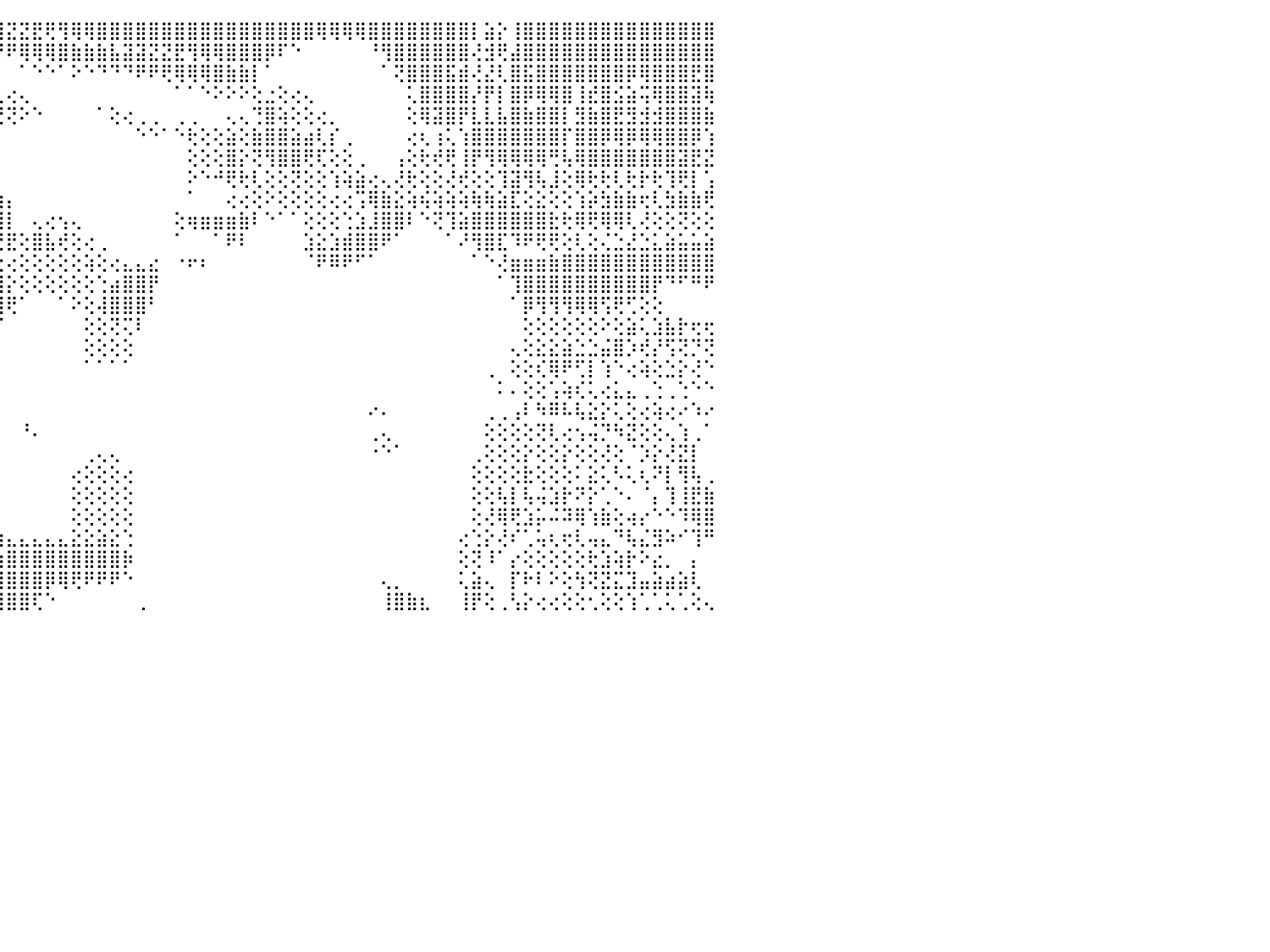

⣑⣷⣿⣾⢿⢟⢟⢏⢝⢕⢑⢕⢅⢕⢔⢔⢕⢕⢕⢕⢕⢕⠕⠕⠑⢕⣵⡕⣿⣿⣿⣿⢟⢟⢻⢕⢸⡕⣿⣿⣷⣷⣷⣵⣼⣝⣝⣟⢟⢻⢿⢿⣿⣿⣿⣿⣿⣿⣿⣿⣿⣿⣿⣿⣿⣿⣿⣿⣿⢿⢿⢿⢿⣿⣿⣿⣿⣿⣿⣿⣿⡇⣵⡕⢸⣿⣿⣿⣿⣿⣿⣿⣿⣿⣿⣿⣿⣿⣿⣿⠀
⢘⢑⢑⢅⢅⢕⢔⢕⢕⢕⢕⠕⠕⢕⢕⢕⢕⢕⢕⢕⢄⢄⠀⠀⠀⢰⣻⣿⣿⣿⣿⣿⡇⠕⠀⢕⢸⣧⣿⡇⠜⠝⠝⠟⠟⠟⢿⢿⢿⣿⣷⣷⣷⣧⣽⣽⣝⣝⣟⢻⢿⢿⣿⣿⣿⡿⠏⠑⠀⠀⠀⠀⠀⠘⢻⣿⣿⣿⣿⣿⣿⢜⣺⢟⣼⣿⣿⣿⣿⣿⣿⣿⣿⣿⣿⣿⣿⣿⣿⣿⠀
⠕⠕⢕⢑⢕⢕⢕⢕⢕⢕⢔⢄⢀⢕⠑⠁⠁⠑⠑⠑⠑⠀⠀⠀⠀⢡⣿⣿⣿⣿⣿⣿⡇⠀⠀⢕⢸⡇⢾⢇⠀⠀⠀⠀⠀⠀⠁⠑⠑⠁⠕⠑⠙⠙⠙⠟⠟⢟⢿⢿⢿⣿⣷⣷⡇⠁⠀⠀⠀⠀⠀⠀⠀⠀⠁⢝⣿⣿⣿⣯⣾⢜⣜⢇⣿⣯⣿⣿⣿⣿⣿⣿⣿⡿⢿⣿⣿⣿⣟⣿⠀
⠀⠀⠁⠀⠀⠀⠀⢕⢕⢕⡕⢕⢕⠀⠀⠀⠀⠀⢀⠀⢔⢀⠀⢀⢄⣼⣽⣿⣿⣿⣿⣿⡇⢔⢔⣵⡌⢣⡇⢕⢔⣔⢔⢄⢄⢔⢄⠀⠀⠀⠀⠀⠀⠀⠀⠀⠀⠀⠁⠁⠑⠕⠕⠕⢕⣐⢕⢔⢄⠀⠀⠀⠀⠀⠀⠀⢅⣿⣿⣿⣿⡜⡟⡇⣿⡿⢿⢿⣿⢸⣞⣿⣪⣵⢭⢿⣿⣿⣽⢷⠀
⢀⠀⠀⢀⢄⢔⡔⡕⢕⠸⡇⢕⢕⠀⠀⠰⠀⠕⠸⠕⢕⢔⢔⢕⠕⢿⣿⣿⣿⣿⣿⣿⡇⢕⢕⠛⢏⣝⡝⠕⢸⠿⢜⢕⢜⢝⠕⠑⠀⠀⠀⠀⠁⢕⢔⢀⢀⠀⢀⢀⠀⠀⢄⢄⢙⣿⢵⢕⢕⢔⡀⠀⠀⠀⠀⠀⢕⢿⣽⣿⡟⣇⣇⣧⣿⣷⣿⣿⡇⣻⣷⣿⣟⣻⣺⣺⣿⣿⣿⣷⠀
⢕⠇⢑⢑⢑⢕⢍⢕⢕⢕⢕⢕⢕⠀⢀⢄⢐⢲⢰⡆⣷⢕⢕⢕⠀⢱⢿⢿⣿⣿⣿⣿⡇⢕⢕⢑⢜⢷⢷⢕⢕⢰⢕⠑⠁⠀⠀⠀⠀⠀⠀⠀⠀⠀⠀⠑⠑⠁⠑⢗⢕⢕⣵⢕⣷⣿⣿⣵⣴⢇⡎⢀⠀⠀⠀⠀⢔⢆⢰⢅⢱⣿⣿⣿⣿⣿⣿⣿⡏⣿⣿⡿⢿⡿⢿⢿⣿⣿⡿⢱⠀
⢕⢅⢕⢕⢕⢕⢀⠅⢕⢕⣱⣕⡕⠑⠀⠕⢕⢸⢸⡇⡿⢕⢕⢕⢀⢜⢕⢕⣿⣿⣿⣿⡷⢇⢕⣱⡕⡇⢕⠕⢕⢕⢕⠀⠀⠀⠀⠀⠀⠀⠀⠀⠀⠀⠀⠀⠀⠀⠀⢕⢕⢕⣿⡕⢝⢻⣿⣿⢟⢏⢕⢕⢀⠀⠀⢠⢕⢗⢞⢟⢸⡟⢻⢿⢿⢿⢿⢛⢧⢿⣿⣿⣿⣿⣿⣿⣿⣽⣟⣝⠀
⢷⣵⡵⠵⠵⠵⠵⠕⠕⢕⢟⢟⢇⠀⠀⢄⢕⢜⠜⢇⢕⢕⢕⢕⠑⢕⢕⢕⢻⣿⣿⣿⡇⢇⢕⢻⢇⣇⢕⠀⢕⠑⢕⠀⠀⠀⠀⠀⠀⠀⠀⠀⠀⠀⠀⠀⠀⠀⠀⠕⠑⠚⢟⢗⢇⢕⢕⢝⢕⢕⢱⢵⣵⢔⢄⢜⢗⢕⢕⢜⢞⢕⢕⢹⣽⢻⢧⣸⢕⢿⢗⢗⢇⢗⡗⢗⢹⢟⡇⢡⠀
⡵⠿⣇⣱⡔⢀⢀⠀⠀⠈⢣⢕⢕⢔⢔⢕⢕⠀⢔⢔⢔⢕⢕⢕⢕⠁⢕⢕⢸⣿⣿⣿⡇⢕⢕⢕⢜⣿⢕⢕⣕⣰⡕⢕⣴⡄⠀⠀⠀⠀⠀⠀⠀⠀⠀⠀⠀⠀⠀⠁⠀⠀⢔⢔⢕⠕⢕⢕⢕⢕⢔⢔⢩⢿⣷⣕⢵⢮⢵⢵⢵⢷⢷⣵⣏⢕⣕⢕⢕⢱⡵⣳⣷⣷⢖⢇⣳⣷⣷⢟⠀
⣿⣷⣾⣿⣿⣿⣷⣷⣿⣧⣵⣵⢕⢕⡀⢸⣷⡇⠕⢕⠕⠕⢑⢀⠐⠀⡧⢕⢸⣿⡿⢟⢇⠑⠕⢕⢸⣿⠑⠕⠙⢝⢑⣱⣿⡇⠀⢄⢔⢢⢄⠀⠀⠀⠀⠀⠀⠀⢕⢶⣶⣶⣶⣷⠇⠑⠁⠁⢕⢕⢕⢑⣱⣸⣿⣿⠇⠑⢝⢹⣵⣿⣿⣿⣿⣿⣿⣗⢗⢿⢟⢿⢿⢇⢜⢕⢕⢝⢕⢕⠀
⣿⣿⣿⣿⣿⣿⣷⣷⣿⣿⣿⡿⢕⠅⠁⠟⠛⢇⡇⠰⠵⠇⠁⢀⠁⢔⡟⢕⢺⣿⣝⢽⡅⠄⢴⡕⢕⣿⢀⠄⠐⢡⡵⢹⢟⣟⢕⣿⣧⢞⢕⢔⢀⠀⠀⠀⠀⠀⠁⠀⠀⠁⠟⠇⠀⠀⠀⠀⣱⣕⣱⣾⣿⣿⠟⠁⠀⠀⠀⠁⠜⢻⣿⣏⠹⠟⢟⢟⢕⢇⢕⢌⣑⣜⣑⣅⣵⣥⣥⣵⠀
⠀⠀⠑⠑⠐⠐⠐⠐⠐⠐⠐⢔⢕⢕⢄⢄⢄⢜⢀⠀⢄⠀⠠⠄⢀⣄⣼⣥⣕⢅⡕⠜⢇⢕⠀⠙⣧⣺⣅⢀⢀⠐⠑⠑⢕⢔⢕⢕⢕⢕⢕⢵⢕⢔⣄⣄⣔⠀⠐⠖⠆⠀⠀⠀⠀⠀⠀⠀⠈⠟⠿⠟⠋⠁⠀⠀⠀⠀⠀⠀⠀⠁⠑⢜⣶⣶⣶⣷⣿⣿⣿⣿⣿⣿⣿⣿⣿⣿⣿⣿⠀
⢀⢀⢀⢀⢀⢀⢀⢀⢀⢀⢄⢜⢳⢷⣷⣷⣧⣵⣵⣵⣕⣕⡰⢦⢕⢕⢸⢉⣛⠳⠵⢅⢔⢑⢠⠎⣿⡿⣿⢇⢕⣕⣗⣷⣿⡕⢕⢕⢕⢕⢕⢕⢑⣴⣿⣿⡟⠀⠀⠀⠀⠀⠀⠀⠀⠀⠀⠀⠀⠀⠀⠀⠀⠀⠀⠀⠀⠀⠀⠀⠀⠀⠀⠁⢹⣿⣿⣿⣿⣿⣿⣿⣿⣿⣿⡟⠙⠋⠛⠟⠀
⣑⣕⣕⣕⣕⣕⣕⢕⢕⡕⢱⡕⢕⢜⢝⠍⣟⣿⣿⡿⣿⣿⣿⡷⢿⢇⢕⢄⢁⢅⢕⣔⣕⣕⣕⣕⣕⣕⣱⣾⣿⣿⣿⣿⣿⢟⠁⠀⠀⠁⠕⢕⢼⣿⣿⣿⠃⠀⠀⠀⠀⠀⠀⠀⠀⠀⠀⠀⠀⠀⠀⠀⠀⠀⠀⠀⠀⠀⠀⠀⠀⠀⠀⠀⠁⡿⢻⢻⢻⢿⢿⢫⢟⢋⢕⢕⠀⠀⠀⠀⠀
⢿⢿⠿⣿⣿⣿⣷⣾⣿⣿⣿⣿⣿⣿⣿⣿⣿⣿⣿⣧⣴⣵⣵⣕⣕⣕⣕⣕⣕⣘⣽⣽⣿⣿⣿⣿⣿⣿⣿⣿⣿⣿⣿⣿⡏⠀⠀⠀⠀⠀⠀⢕⢕⢝⢍⠇⠀⠀⠀⠀⠀⠀⠀⠀⠀⠀⠀⠀⠀⠀⠀⠀⠀⠀⠀⠀⠀⠀⠀⠀⠀⠀⠀⠀⠀⢕⢕⢕⢕⢕⢕⠕⢕⣵⢅⣱⣧⡗⢖⢖⠀
⣵⣵⣵⣵⣷⣿⣿⣿⣿⣿⣿⣿⣿⣿⣿⣿⣿⣿⣿⣿⣿⣿⣿⣿⣿⣿⣿⣿⣿⣿⣿⣿⣿⣿⣿⣿⣿⣿⣿⣿⣿⣿⣿⣿⡇⠀⠀⠀⠀⠀⠀⢕⢕⢕⢕⠀⠀⠀⠀⠀⠀⠀⠀⠀⠀⠀⠀⠀⠀⠀⠀⠀⠀⠀⠀⠀⠀⠀⠀⠀⠀⠀⠀⠀⢄⢕⣕⣕⣵⣑⣑⣬⣿⡱⢞⡜⢫⢝⡙⢝⠀
⣿⣿⣿⣿⣿⣿⣿⣿⣿⣿⣿⣿⣿⣿⣿⣿⣿⣿⣿⣿⣿⣿⣿⣿⣿⣿⣿⣿⣿⣿⣿⣿⣿⣿⣿⣿⣿⣿⣿⣿⣿⣿⣿⣿⡇⠀⠀⠀⠀⠀⠀⠁⠁⠁⠁⠀⠀⠀⠀⠀⠀⠀⠀⠀⠀⠀⠀⠀⠀⠀⠀⠀⠀⠀⠀⠀⠀⠀⠀⠀⠀⠀⢀⠀⢕⢕⢎⢿⠟⢋⡇⢱⠑⢔⢵⢕⣑⡕⢜⠑⠀
⣿⣿⣿⣿⣿⣿⣿⣿⣿⣿⣿⣿⣿⣿⣿⣿⣿⣿⣿⣿⣿⣿⣿⣿⣿⣿⣿⣿⡟⢟⢻⣿⣿⣿⣿⣿⣿⣿⣿⣿⣿⣿⣿⣿⠁⠀⠀⠀⠀⠀⠀⠀⠀⠀⠀⠀⠀⠀⠀⠀⠀⠀⠀⠀⠀⠀⠀⠀⠀⠀⠀⠀⠀⠀⠀⠀⠀⠀⠀⠀⠀⠀⠀⠅⠄⢕⢕⢡⢵⢎⢅⢔⣅⣄⢀⢑⢀⢑⠑⠑⠀
⣿⣿⣿⣿⣿⣿⣿⣿⣿⣿⣿⣿⣿⣿⣿⣿⣿⣿⣿⣿⣿⣿⣿⣿⣿⣿⣿⣿⡇⢕⢕⢜⣿⣿⣿⣿⣿⣿⣿⣿⣿⣿⣿⣟⠀⠀⠀⠀⠀⠀⠀⠀⠀⠀⠀⠀⠀⠀⠀⠀⠀⠀⠀⠀⠀⠀⠀⠀⠀⠀⠀⠀⠀⠔⠄⠀⠀⠀⠀⠀⠀⠀⢀⢀⢠⠇⠳⠿⠧⢧⣕⡕⢅⢕⢔⢵⢔⠔⠱⠔⠀
⣿⣿⣿⣿⣿⣿⣿⣿⣿⣿⣿⣿⣿⣿⣿⣿⣿⣿⣿⣿⣿⣿⣿⣿⣿⣿⣿⣿⡕⢕⢕⢁⢻⣿⣿⡿⢟⢿⣿⣿⣿⣿⣿⡟⠀⠀⠘⠄⠀⠀⠀⠀⠀⠀⠀⠀⠀⠀⠀⠀⠀⠀⠀⠀⠀⠀⠀⠀⠀⠀⠀⠀⠀⢀⢄⠀⠀⠀⠀⠀⠀⠀⢕⢕⢕⢕⢝⢇⢔⢢⢬⡙⠳⣝⢕⢕⢄⢱⢀⠁⠀
⣿⣿⣿⣿⣿⣿⣿⣿⣿⣿⣿⣿⣿⣿⣿⣿⣿⣿⣿⣿⣿⣿⣿⣿⣿⣿⣿⣿⣷⣕⢅⢕⢱⡿⢟⠷⡕⢕⢿⢿⢿⡟⢟⢧⠄⠀⠀⠀⠀⠀⠀⢀⢄⢄⠀⠀⠀⠀⠀⠀⠀⠀⠀⠀⠀⠀⠀⠀⠀⠀⠀⠀⠀⠐⠑⠁⠀⠀⠀⠀⠀⢀⢕⢕⢕⡕⢕⢕⡕⢕⢕⢜⢕⠈⡱⡕⢜⣝⡇⠀⠀
⣿⣿⣿⣿⣿⣿⣿⣿⣿⣿⣿⣿⣿⣿⣿⣿⣿⣿⣿⣿⣿⣿⣿⣿⣿⣿⣿⣿⣿⣿⡇⢑⢻⡇⢕⢜⢇⠕⠑⠁⠁⠑⠕⠕⠀⠀⠀⠀⠀⠀⢔⢕⢕⢕⢔⠀⠀⠀⠀⠀⠀⠀⠀⠀⠀⠀⠀⠀⠀⠀⠀⠀⠀⠀⠀⠀⠀⠀⠀⠀⠀⢕⢕⢕⢕⣗⢕⢕⢕⠅⣕⢅⠣⢅⢆⠝⡇⢻⢧⢀⠀
⣿⣿⣿⣿⣿⣿⣿⣿⣿⣿⣿⣿⣿⣿⣿⣿⣿⣿⣿⣿⣿⣿⣿⣿⣿⣿⣿⣿⣿⣿⡷⢵⢕⢕⢕⠕⠕⢄⡀⠀⠀⠀⠀⠀⠀⠀⠀⠀⠀⠀⢕⢕⢕⢕⢕⠀⠀⠀⠀⠀⠀⠀⠀⠀⠀⠀⠀⠀⠀⠀⠀⠀⠀⠀⠀⠀⠀⠀⠀⠀⠀⢕⢕⢧⡇⢧⢬⣱⡗⠝⡕⢁⠑⠄⠈⡄⢹⢸⣟⣷⠀
⣿⣿⣿⣿⣿⣿⣿⣿⣿⣿⣿⣿⣿⣿⣿⣿⣿⣿⣿⣿⣿⣿⣿⣿⣿⣿⣿⣿⣟⣕⣕⡕⢕⢕⢕⢕⢄⢀⠀⠀⠀⠀⠀⠀⠀⠀⠀⠀⠀⠀⢕⢕⢕⢕⢕⠀⠀⠀⠀⠀⠀⠀⠀⠀⠀⠀⠀⠀⠀⠀⠀⠀⠀⠀⠀⠀⠀⠀⠀⠀⠀⢕⢜⢿⢟⣱⡥⠬⠽⢿⢱⣷⢕⢴⡔⠑⠑⠹⢿⣿⠀
⣿⣿⣿⣿⣿⣿⣿⣿⣿⣿⣿⣿⣿⣿⣿⣿⣿⣿⣿⣿⣿⣿⣿⣿⣿⣿⣿⣿⣿⣿⣿⣿⡿⢇⢕⢕⢕⢕⢕⢔⢄⢀⠀⠀⢰⣄⣄⣄⣄⣄⣕⣕⣵⣕⢑⠀⠀⠀⠀⠀⠀⠀⠀⠀⠀⠀⠀⠀⠀⠀⠀⠀⠀⠀⠀⠀⠀⠀⠀⠀⢔⢑⡕⢜⠎⢁⢥⢆⢖⢇⢤⣄⠙⢧⣌⣻⠵⠊⢹⠛⠀
⣿⣿⣿⣿⠿⣿⣿⣿⣿⣿⣿⣿⣿⣿⣿⣿⣿⣿⣿⣿⣿⣿⣿⣿⣿⣿⣿⣿⣿⣿⣿⢟⢕⢕⢕⢕⢕⢕⢕⢕⢕⠑⠀⢀⣱⣿⣿⣿⣿⣿⣿⣿⣿⣿⡷⠀⠀⠀⠀⠀⠀⠀⠀⠀⠀⠀⠀⠀⠀⠀⠀⠀⠀⠀⠀⠀⠀⠀⠀⠀⢕⢝⠸⠁⡔⢕⢕⢕⢕⢕⢗⣱⢵⡗⠕⣔⡀⠀⡄⠀⠀
⣋⣹⣿⣁⠄⠐⣅⣾⣿⣿⣿⣿⣿⣿⣿⣿⣿⣿⣿⣿⣿⣿⣿⣿⣿⣿⣿⣿⣿⣿⢏⢕⢕⢕⢕⢕⢕⢕⠕⠁⠀⠀⢔⣾⣿⣿⣿⣿⡿⢿⢟⠟⠟⠟⠑⠀⠀⠀⠀⠀⠀⠀⠀⠀⠀⠀⠀⠀⠀⠀⠀⠀⠀⠀⢄⡀⠀⠀⠀⠀⢅⣵⢄⠀⡏⠗⠇⠕⢕⢳⢝⣝⣍⣹⣤⣵⣴⣵⢇⠀⠀
⣿⣿⣯⣽⢻⣿⣻⣿⣿⣿⣿⣿⣿⣿⣿⣿⣿⣿⣿⣿⣿⣿⣿⣿⣿⣿⣿⣿⡟⠕⠕⠑⠕⢕⢕⠕⠑⠀⢰⢴⢶⢶⣾⣿⣿⣿⣿⢏⠑⠀⠀⠀⠀⠀⠀⢀⠀⠀⠀⠀⠀⠀⠀⠀⠀⠀⠀⠀⠀⠀⠀⠀⠀⠀⢸⣿⣷⣆⠀⠀⢸⡟⢕⢀⢣⡕⢔⢔⢕⢕⢂⢕⢕⢱⢁⢁⢅⢁⢕⢄⠀
⠀⠀⠀⠀⠀⠀⠀⠀⠀⠀⠀⠀⠀⠀⠀⠀⠀⠀⠀⠀⠀⠀⠀⠀⠀⠀⠀⠀⠀⠀⠀⠀⠀⠀⠀⠀⠀⠀⠀⠀⠀⠀⠀⠀⠀⠀⠀⠀⠀⠀⠀⠀⠀⠀⠀⠀⠀⠀⠀⠀⠀⠀⠀⠀⠀⠀⠀⠀⠀⠀⠀⠀⠀⠀⠀⠀⠀⠀⠀⠀⠀⠀⠀⠀⠀⠀⠀⠀⠀⠀⠀⠀⠀⠀⠀⠀⠀⠀⠀⠀⠀